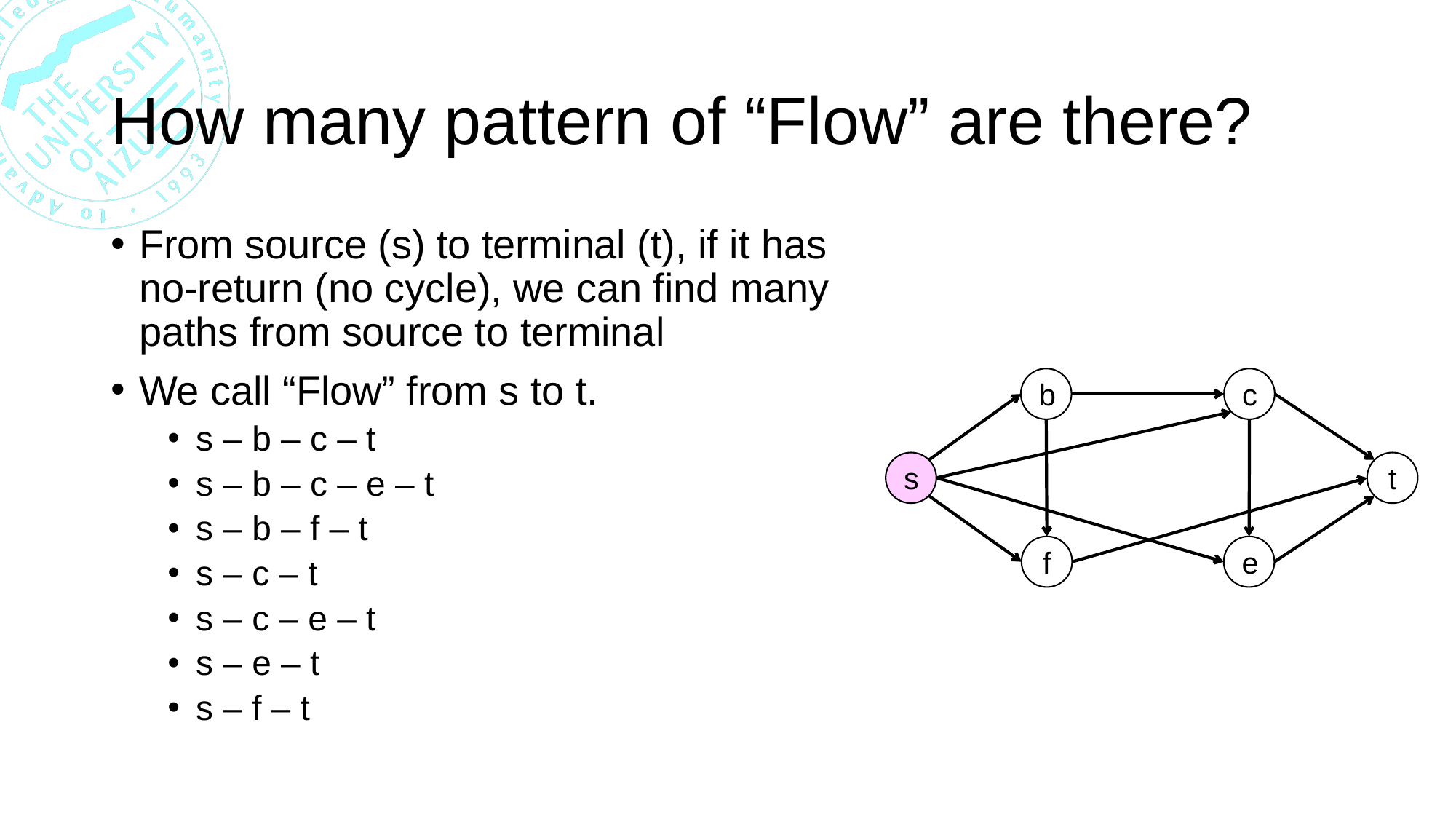

# How many pattern of “Flow” are there?
From source (s) to terminal (t), if it has no-return (no cycle), we can find many paths from source to terminal
We call “Flow” from s to t.
s – b – c – t
s – b – c – e – t
s – b – f – t
s – c – t
s – c – e – t
s – e – t
s – f – t
c
b
s
t
f
e